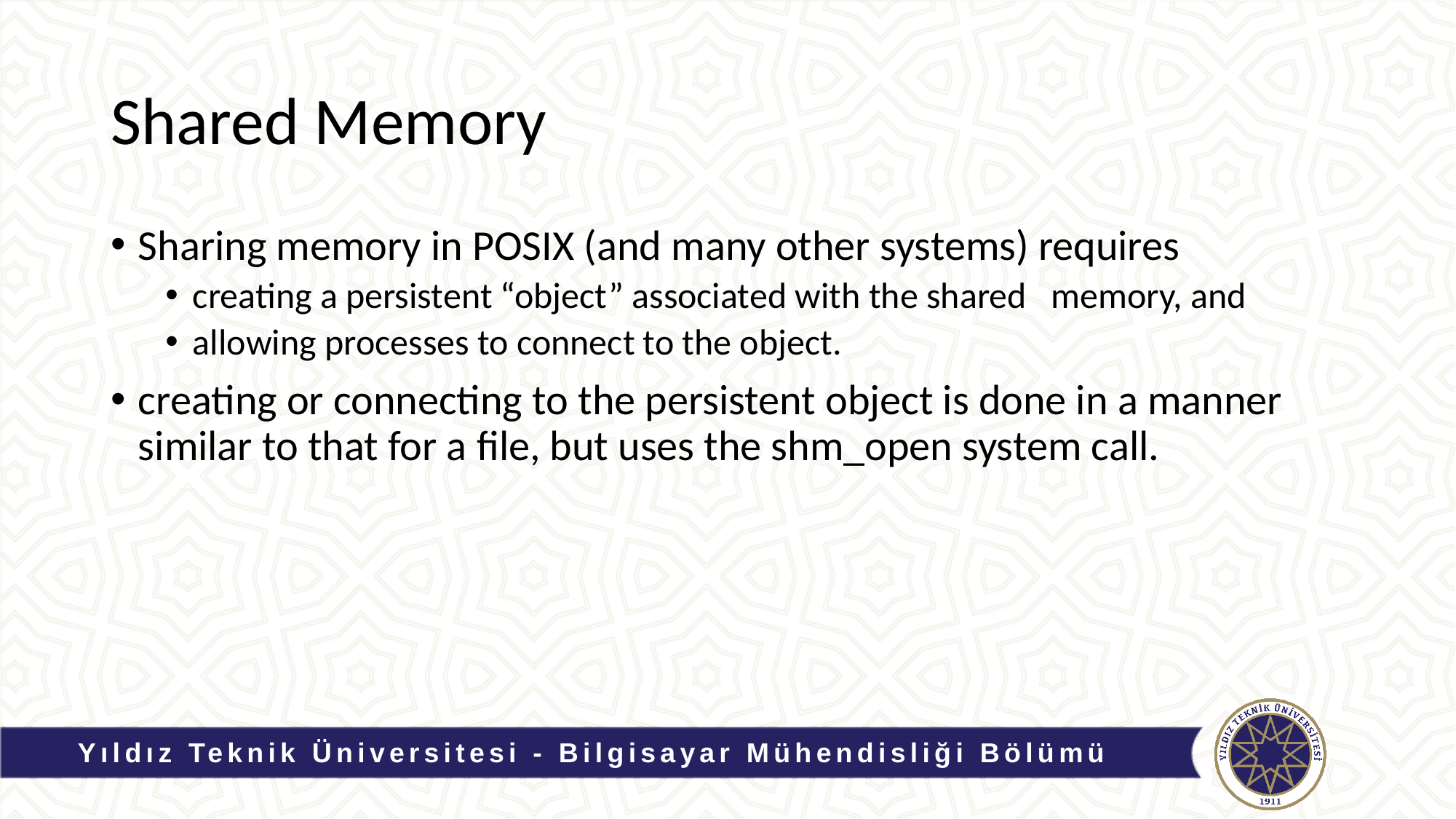

# Shared Memory
Sharing memory in POSIX (and many other systems) requires
creating a persistent “object” associated with the shared   memory, and
allowing processes to connect to the object.
creating or connecting to the persistent object is done in a manner similar to that for a file, but uses the shm_open system call.

Yıldız Teknik Üniversitesi - Bilgisayar Mühendisliği Bölümü